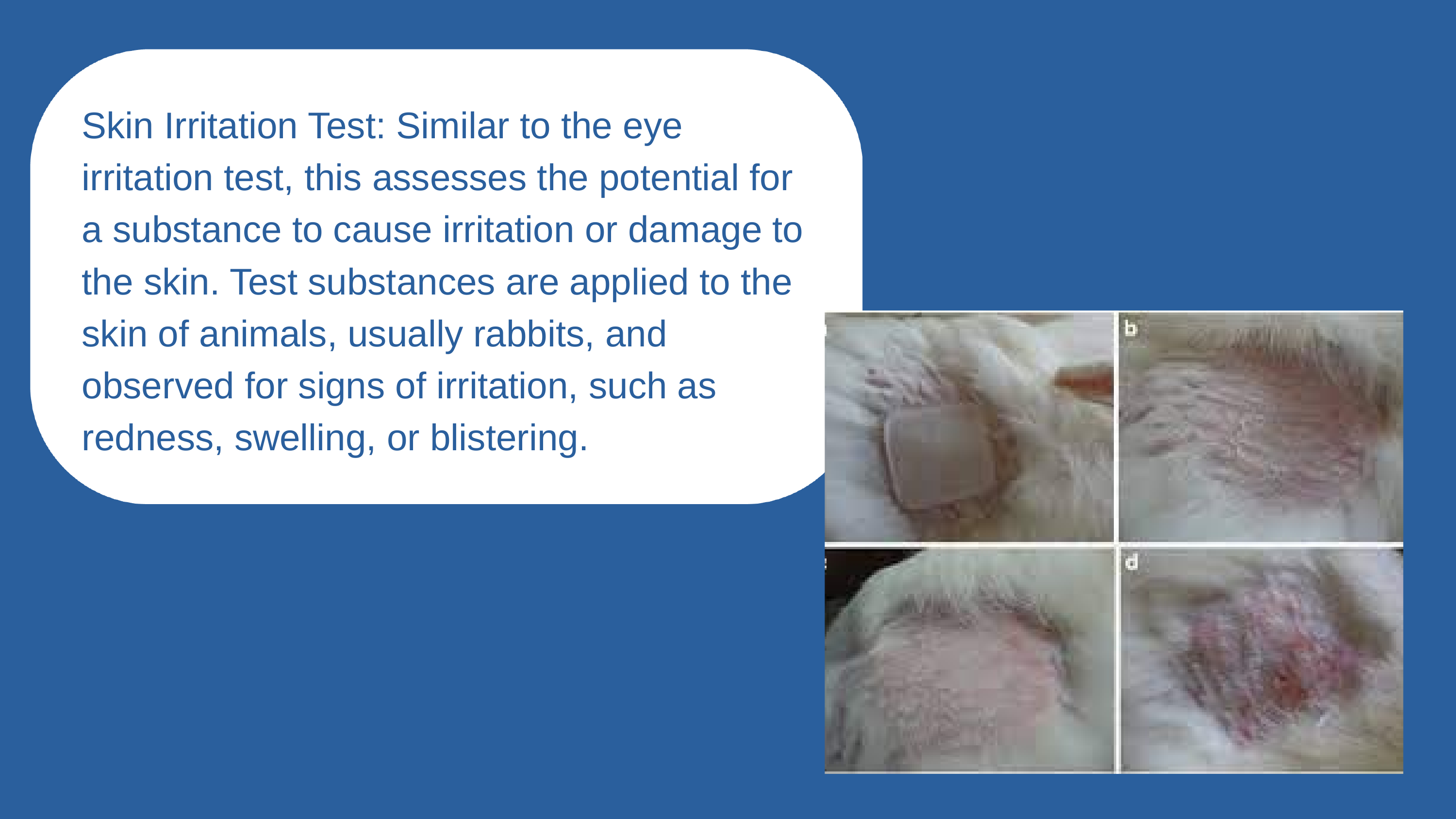

Skin Irritation Test: Similar to the eye irritation test, this assesses the potential for a substance to cause irritation or damage to the skin. Test substances are applied to the skin of animals, usually rabbits, and observed for signs of irritation, such as redness, swelling, or blistering.